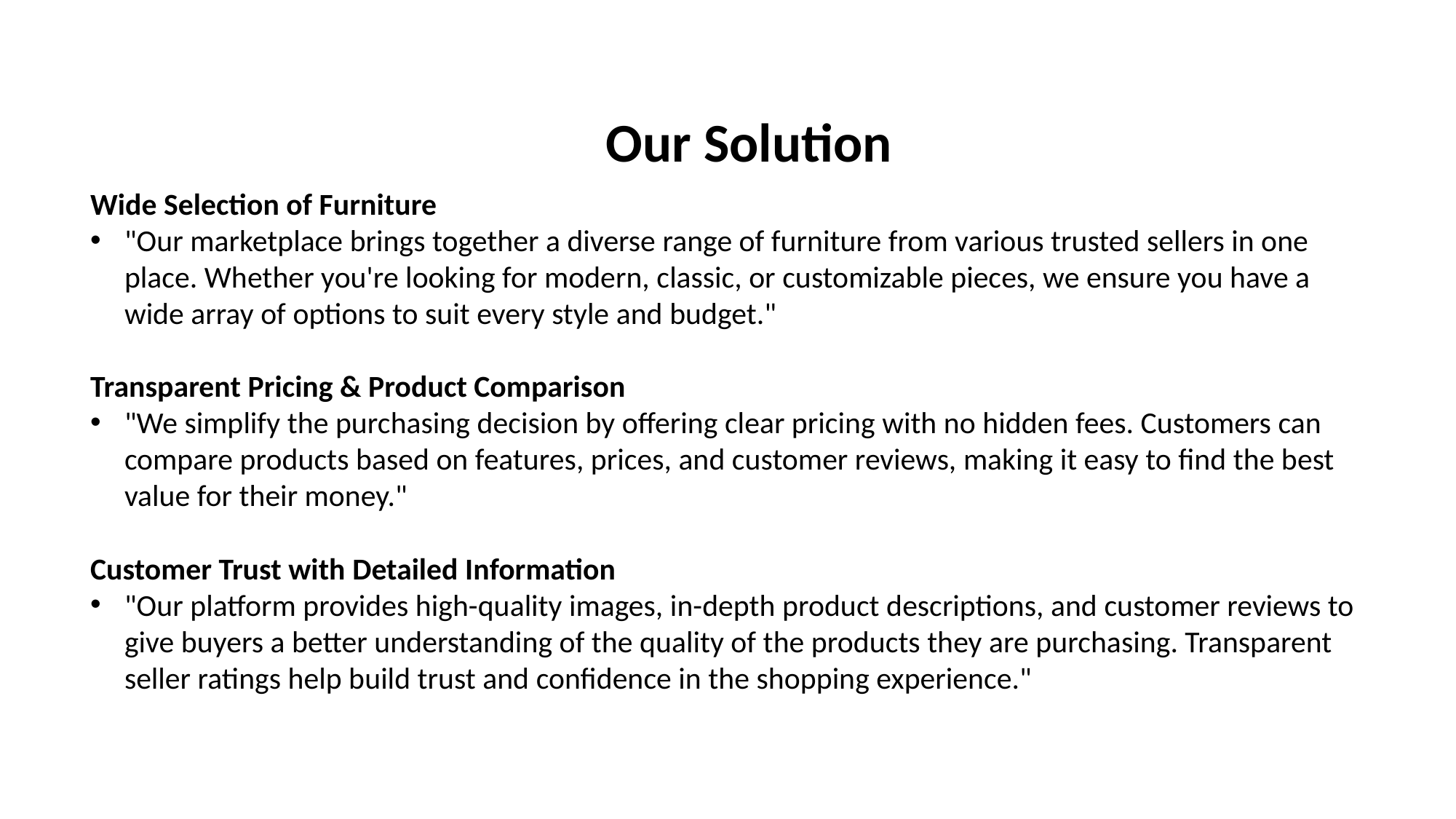

Our Solution
Wide Selection of Furniture
"Our marketplace brings together a diverse range of furniture from various trusted sellers in one place. Whether you're looking for modern, classic, or customizable pieces, we ensure you have a wide array of options to suit every style and budget."

Transparent Pricing & Product Comparison
"We simplify the purchasing decision by offering clear pricing with no hidden fees. Customers can compare products based on features, prices, and customer reviews, making it easy to find the best value for their money."

Customer Trust with Detailed Information
"Our platform provides high-quality images, in-depth product descriptions, and customer reviews to give buyers a better understanding of the quality of the products they are purchasing. Transparent seller ratings help build trust and confidence in the shopping experience."